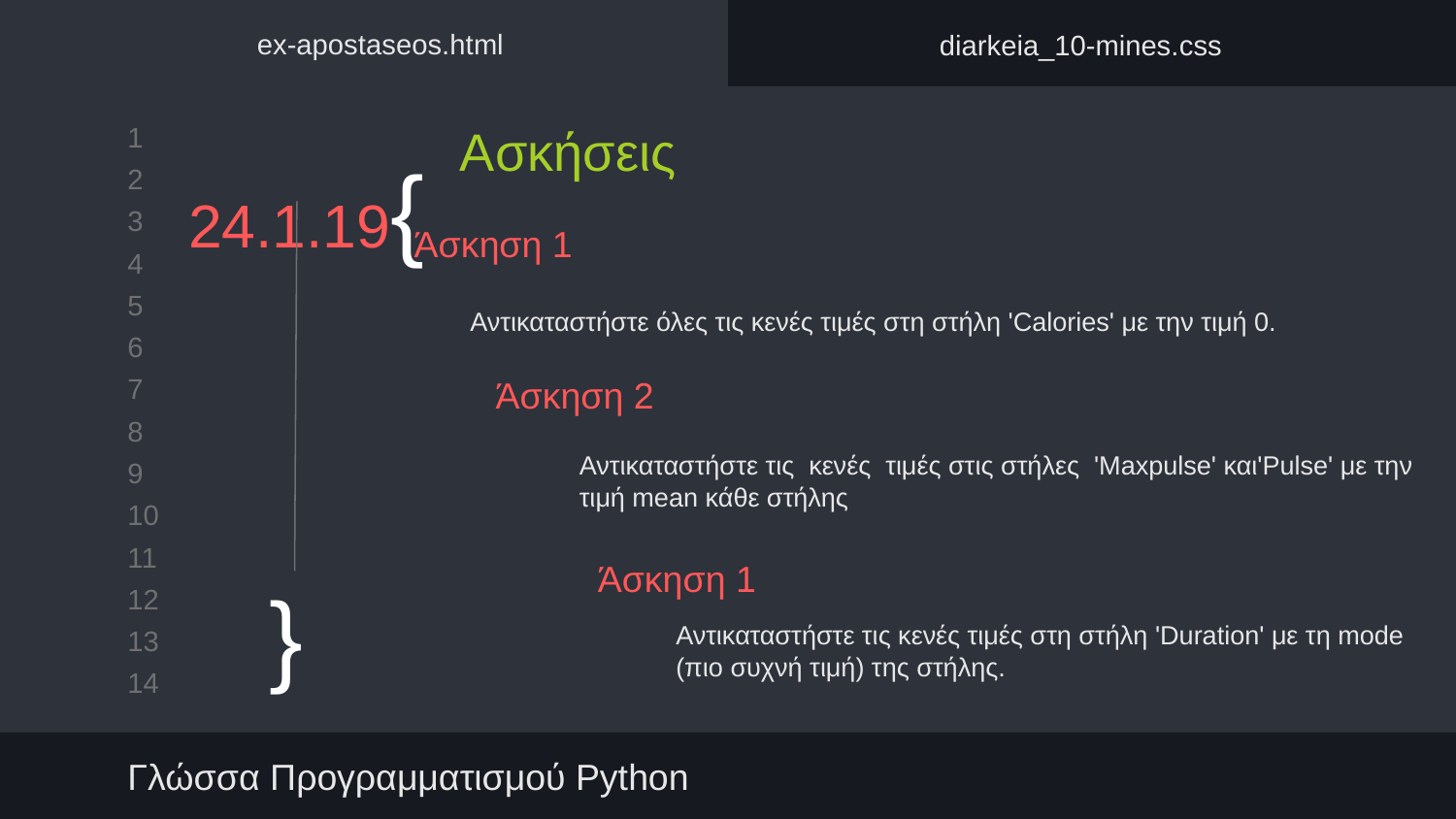

ex-apostaseos.html
diarkeia_10-mines.css
Ασκήσεις
# 24.1.19{
Άσκηση 1
Αντικαταστήστε όλες τις κενές τιμές στη στήλη 'Calories' με την τιμή 0.
Άσκηση 2
Αντικαταστήστε τις  κενές  τιμές στις στήλες  'Maxpulse' και'Pulse' με την τιμή mean κάθε στήλης
Άσκηση 1
}

Αντικαταστήστε τις κενές τιμές στη στήλη 'Duration' με τη mode (πιο συχνή τιμή) της στήλης.

Γλώσσα Προγραμματισμού Python